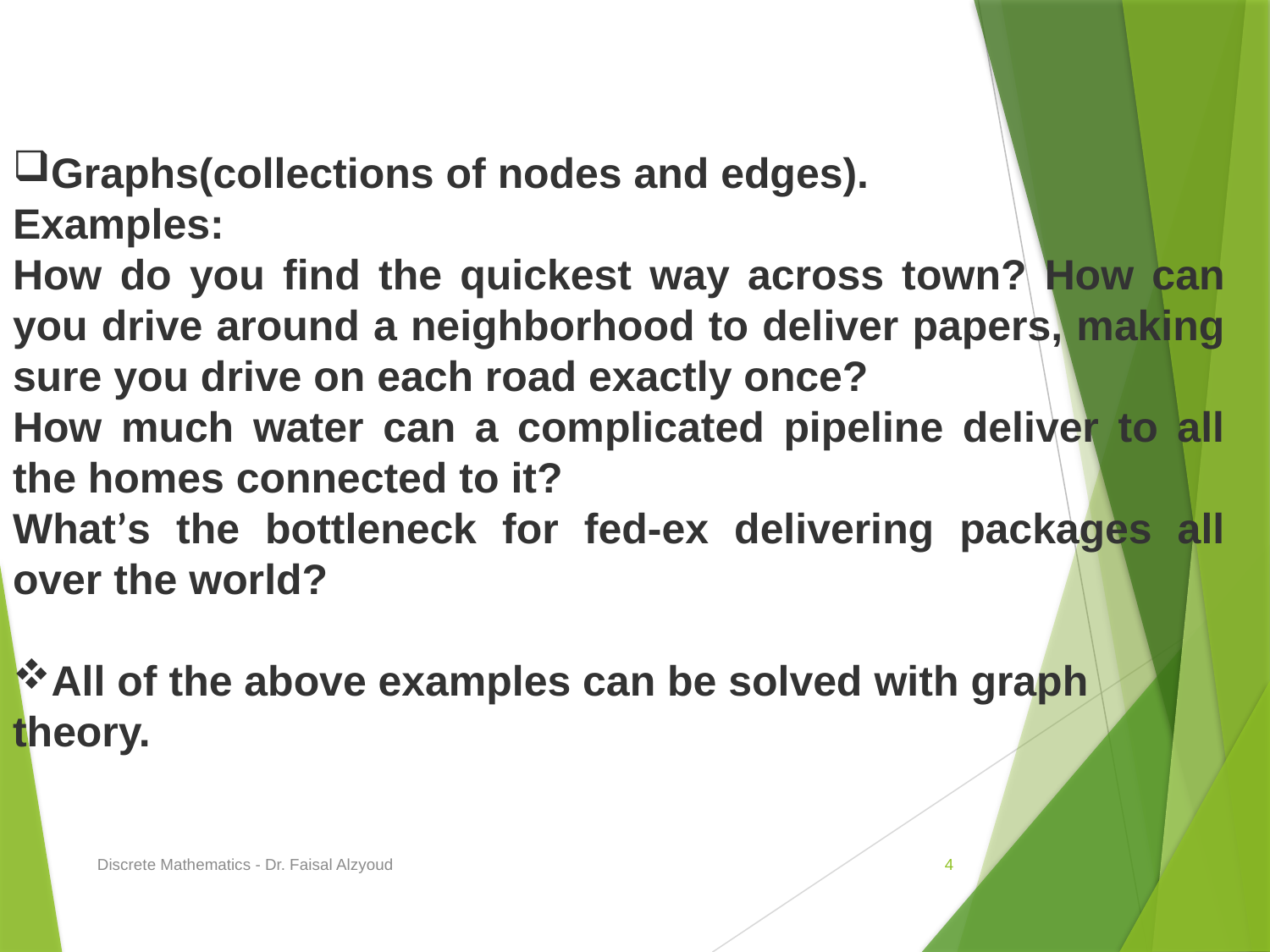

Graphs(collections of nodes and edges).
Examples:
How do you find the quickest way across town? How can you drive around a neighborhood to deliver papers, making sure you drive on each road exactly once?
How much water can a complicated pipeline deliver to all the homes connected to it?
What’s the bottleneck for fed-ex delivering packages all over the world?

All of the above examples can be solved with graph theory.
Discrete Mathematics - Dr. Faisal Alzyoud
4